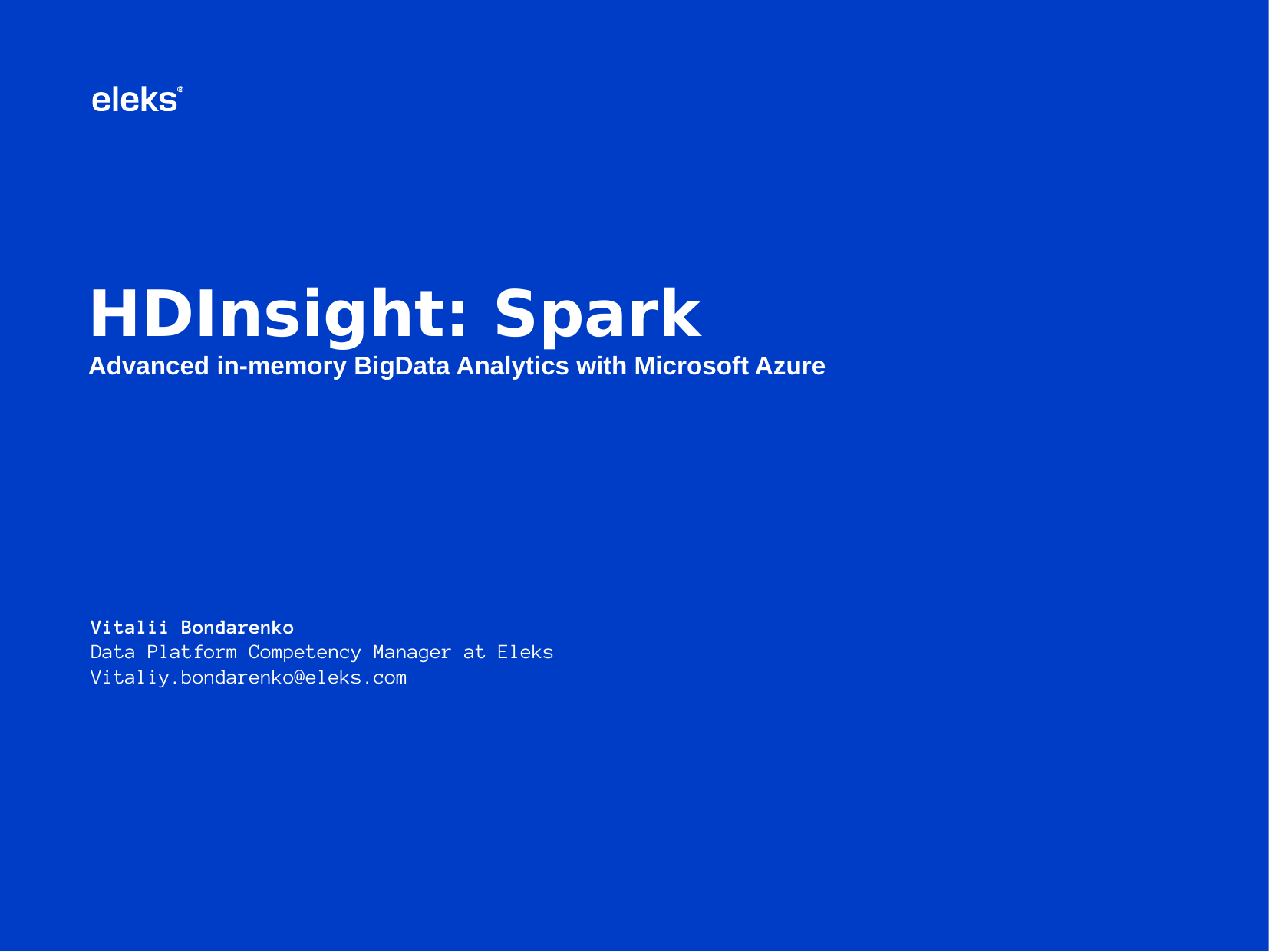

HDInsight: Spark
Advanced in-memory BigData Analytics with Microsoft Azure
Vitalii Bondarenko
Data Platform Competency Manager at Eleks
Vitaliy.bondarenko@eleks.com